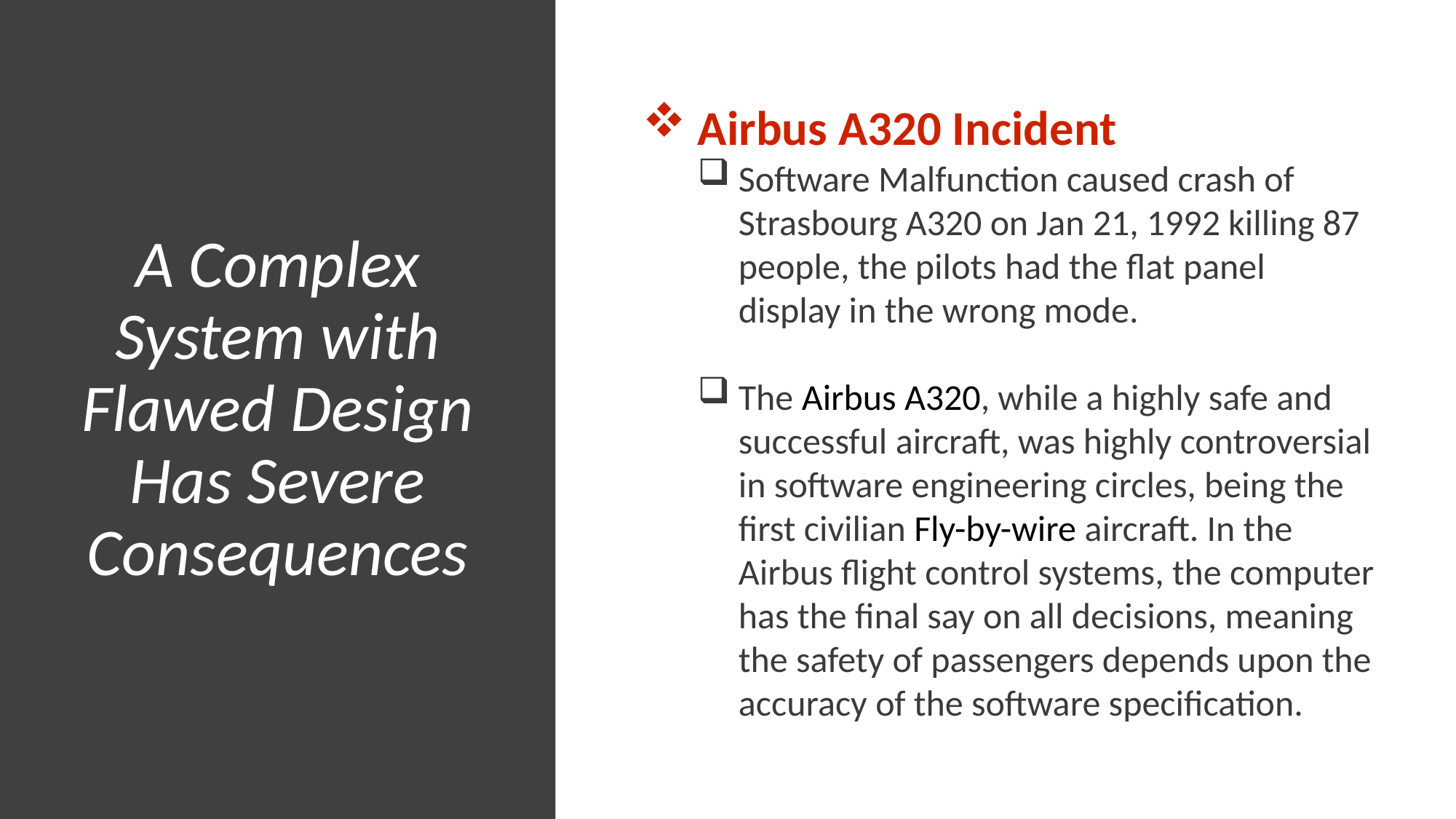

Airbus A320 Incident
Software Malfunction caused crash of  Strasbourg A320 on Jan 21, 1992 killing 87 people, the pilots had the flat panel display in the wrong mode.

The Airbus A320, while a highly safe and successful aircraft, was highly controversial in software engineering circles, being the first civilian Fly-by-wire aircraft. In the Airbus flight control systems, the computer has the final say on all decisions, meaning the safety of passengers depends upon the accuracy of the software specification.
# A Complex System with Flawed Design Has Severe Consequences